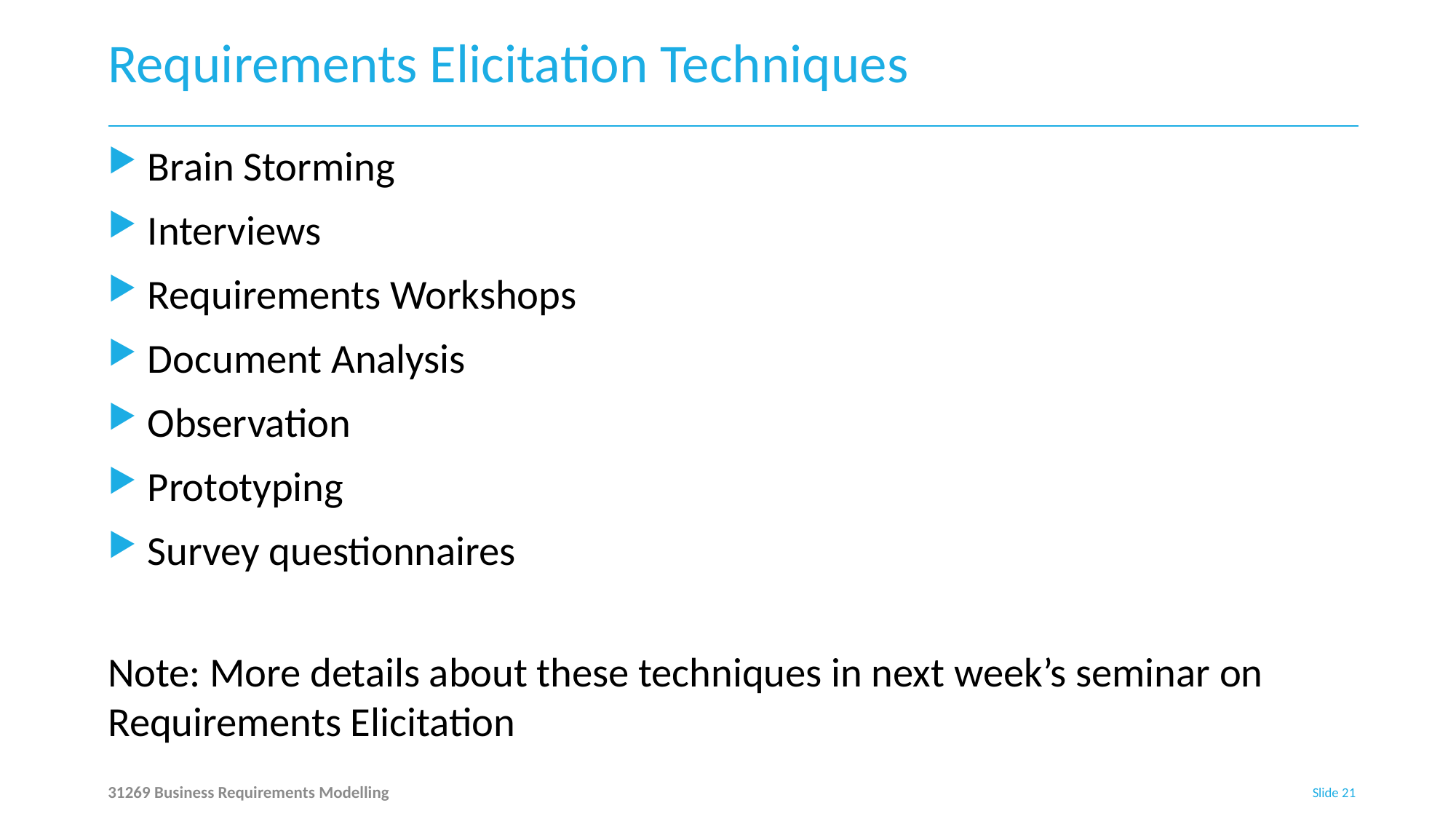

# Requirements Elicitation Techniques
Brain Storming
Interviews
Requirements Workshops
Document Analysis
Observation
Prototyping
Survey questionnaires

Note: More details about these techniques in next week’s seminar on Requirements Elicitation

31269 Business Requirements Modelling
Slide 21